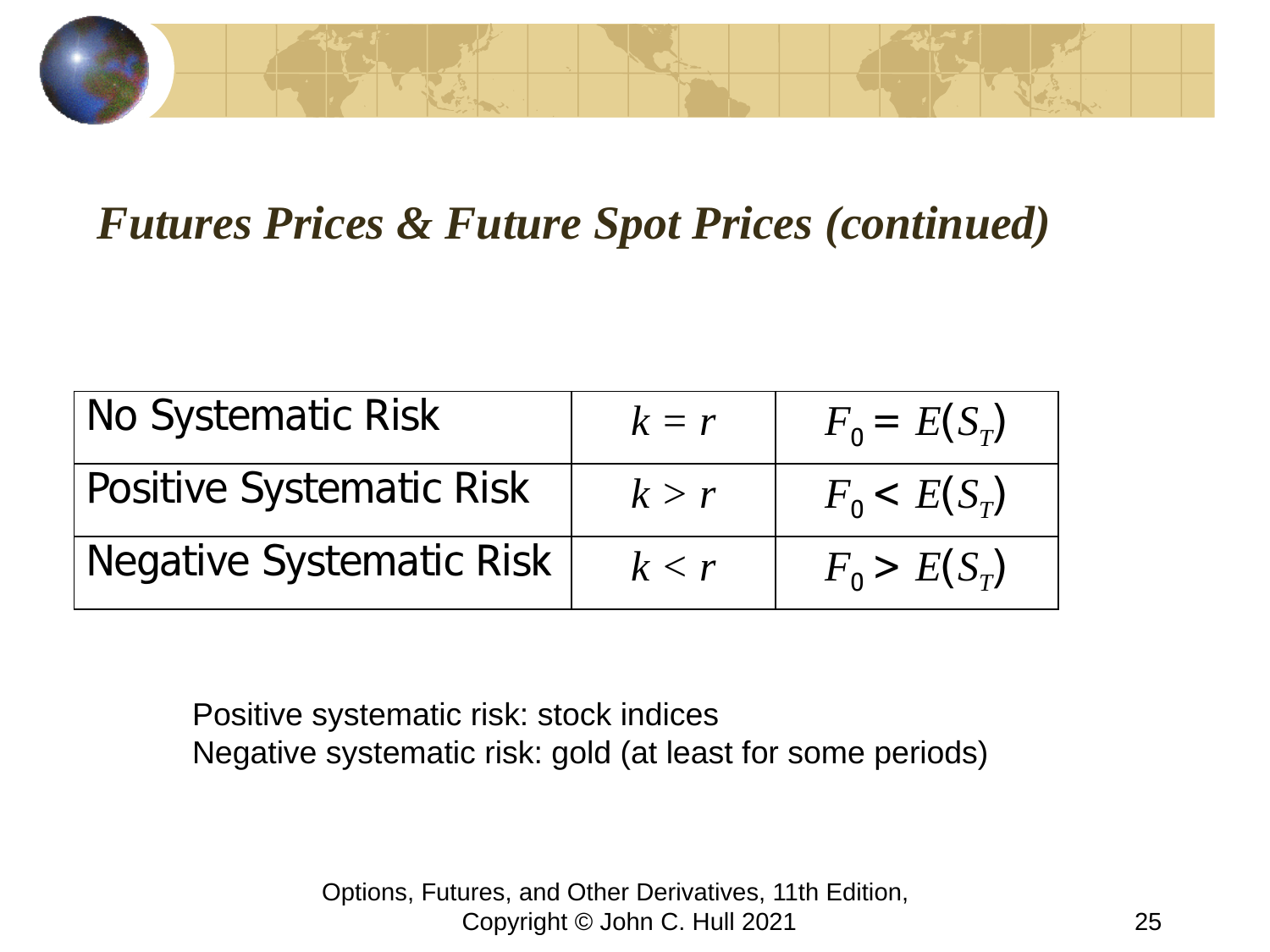

# Futures Prices & Future Spot Prices (continued)
| No Systematic Risk | k = r | F0 = E(ST) |
| --- | --- | --- |
| Positive Systematic Risk | k > r | F0 < E(ST) |
| Negative Systematic Risk | k < r | F0 > E(ST) |
Positive systematic risk: stock indices
Negative systematic risk: gold (at least for some periods)

Options, Futures, and Other Derivatives, 11th Edition,     Copyright © John C. Hull 2021
25